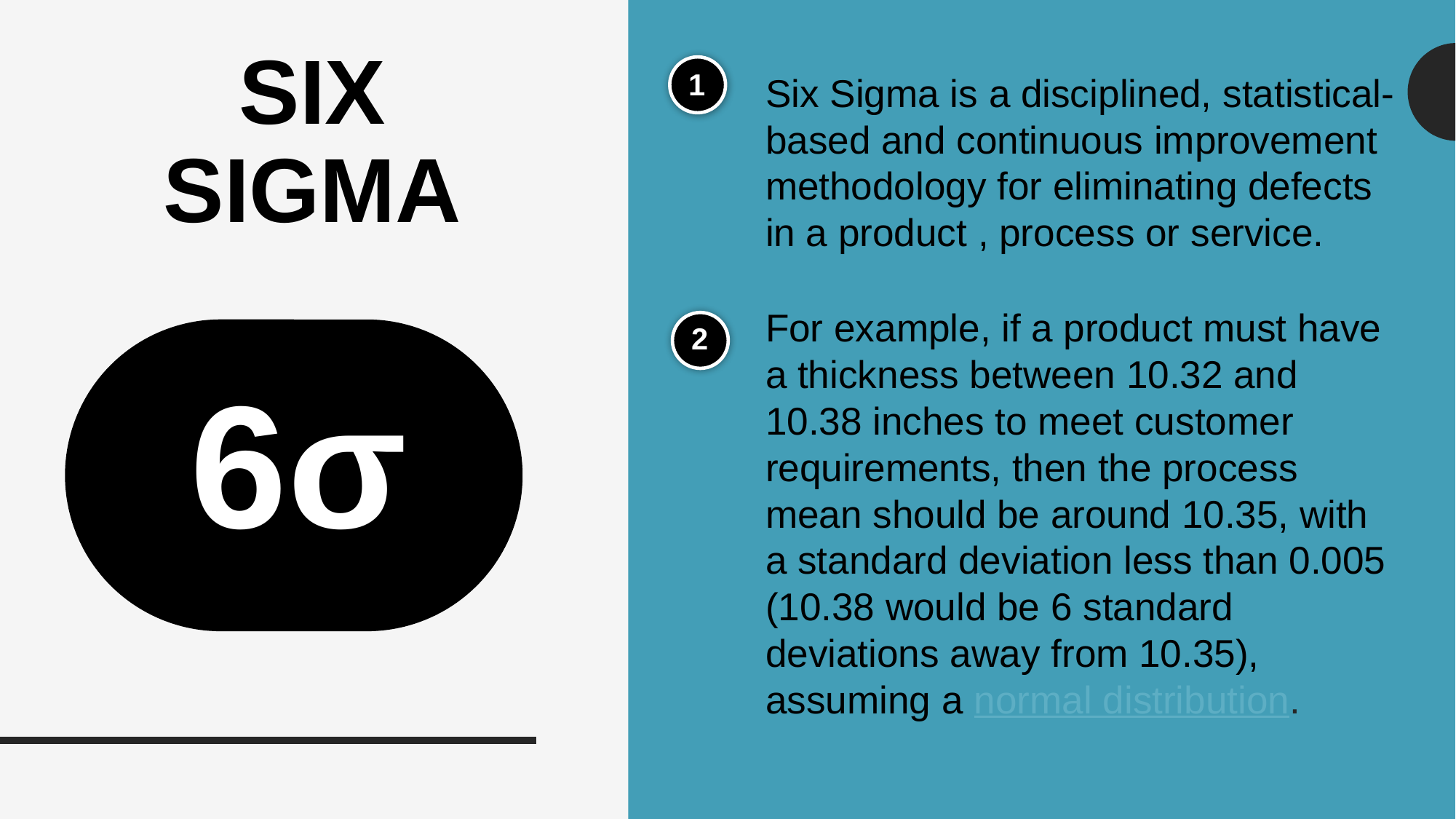

# SIX SIGMA
Six Sigma is a disciplined, statistical-based and continuous improvement methodology for eliminating defects in a product , process or service.
For example, if a product must have a thickness between 10.32 and 10.38 inches to meet customer requirements, then the process mean should be around 10.35, with a standard deviation less than 0.005 (10.38 would be 6 standard deviations away from 10.35), assuming a normal distribution.

1

2

6σ